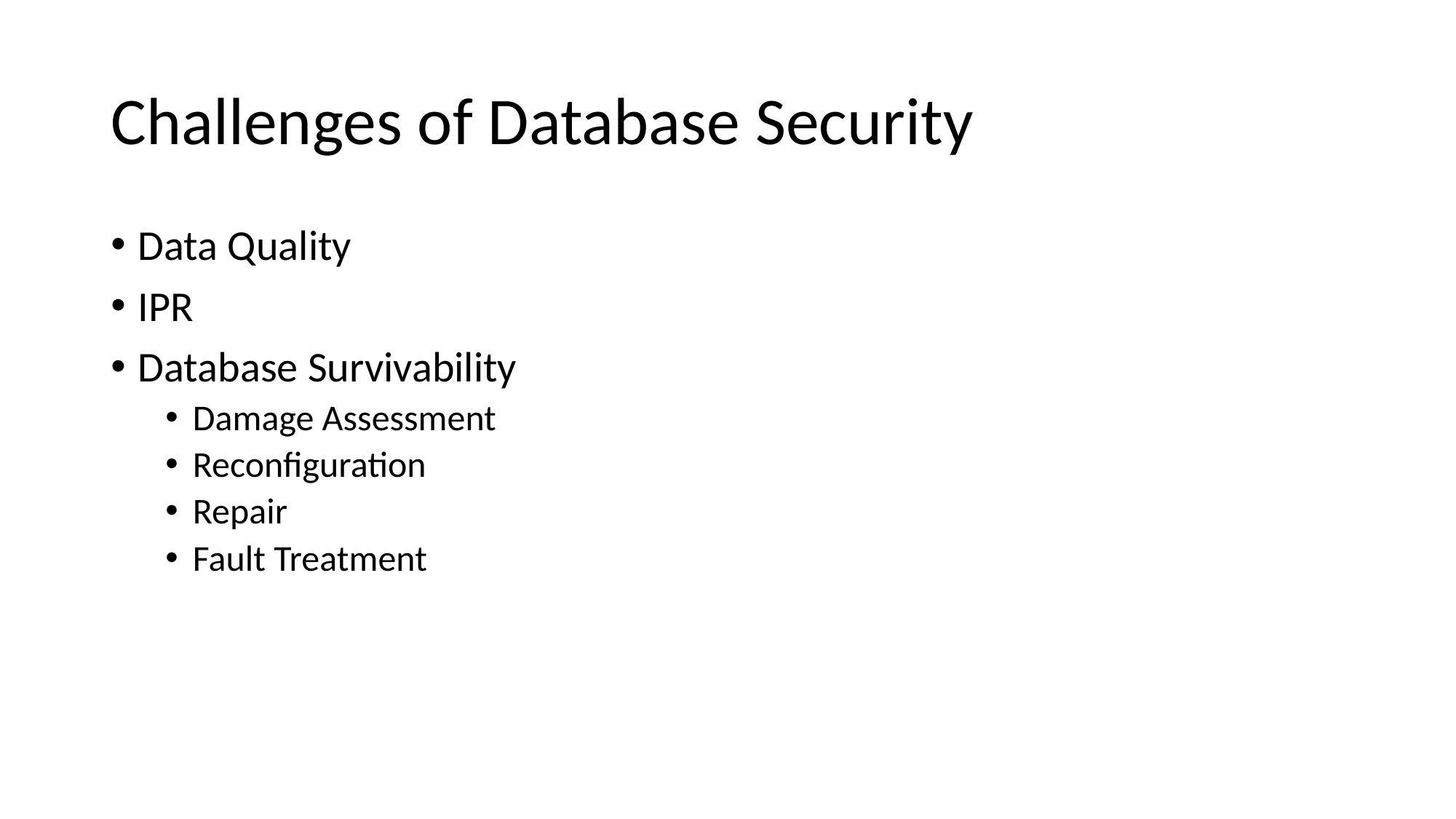

# Challenges of Database Security
Data Quality
IPR
Database Survivability
Damage Assessment
Reconfiguration
Repair
Fault Treatment